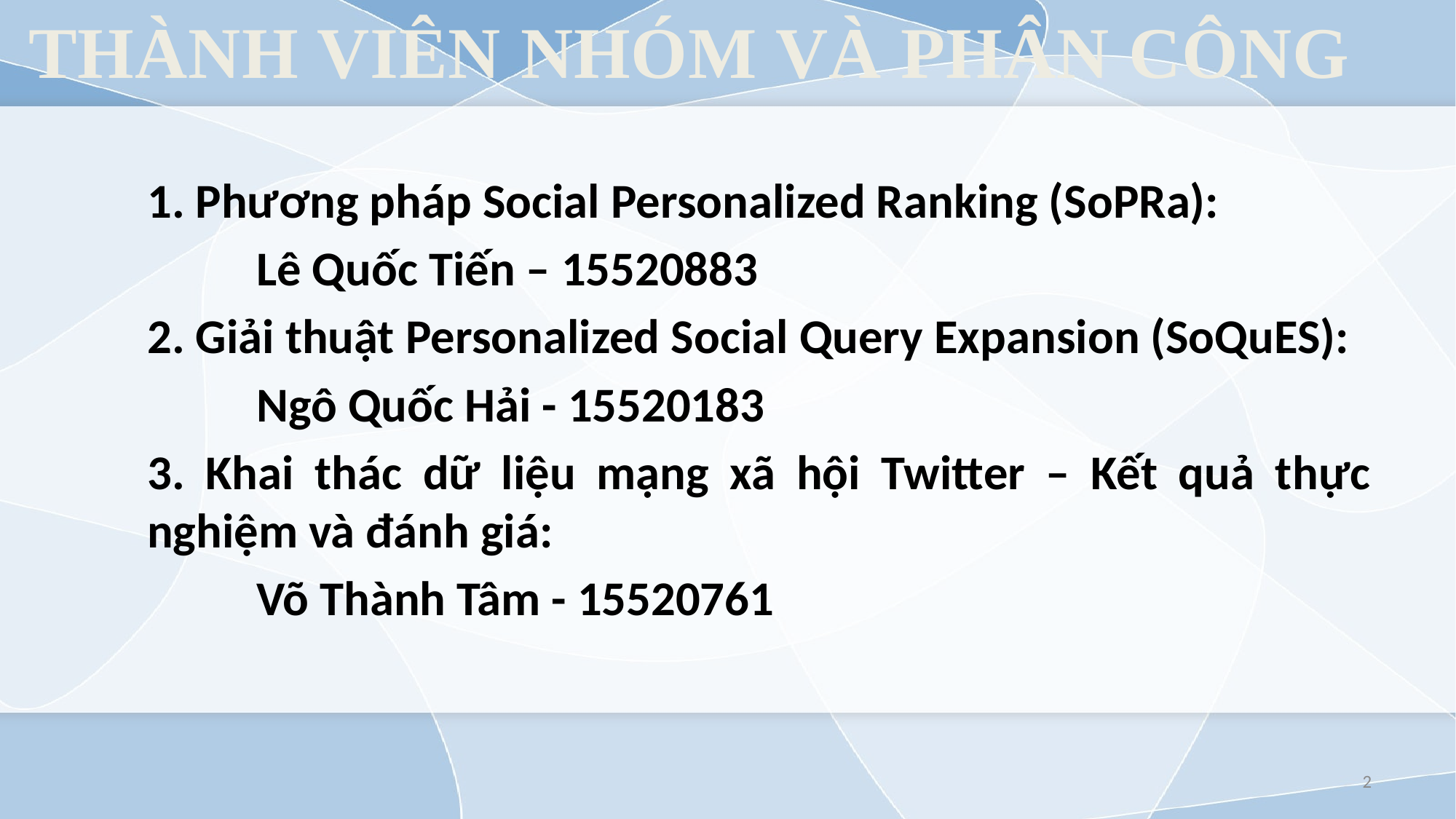

THÀNH VIÊN NHÓM VÀ PHÂN CÔNG
1. Phương pháp Social Personalized Ranking (SoPRa):
	Lê Quốc Tiến – 15520883
2. Giải thuật Personalized Social Query Expansion (SoQuES):
	Ngô Quốc Hải - 15520183
3. Khai thác dữ liệu mạng xã hội Twitter – Kết quả thực nghiệm và đánh giá:
	Võ Thành Tâm - 15520761
2